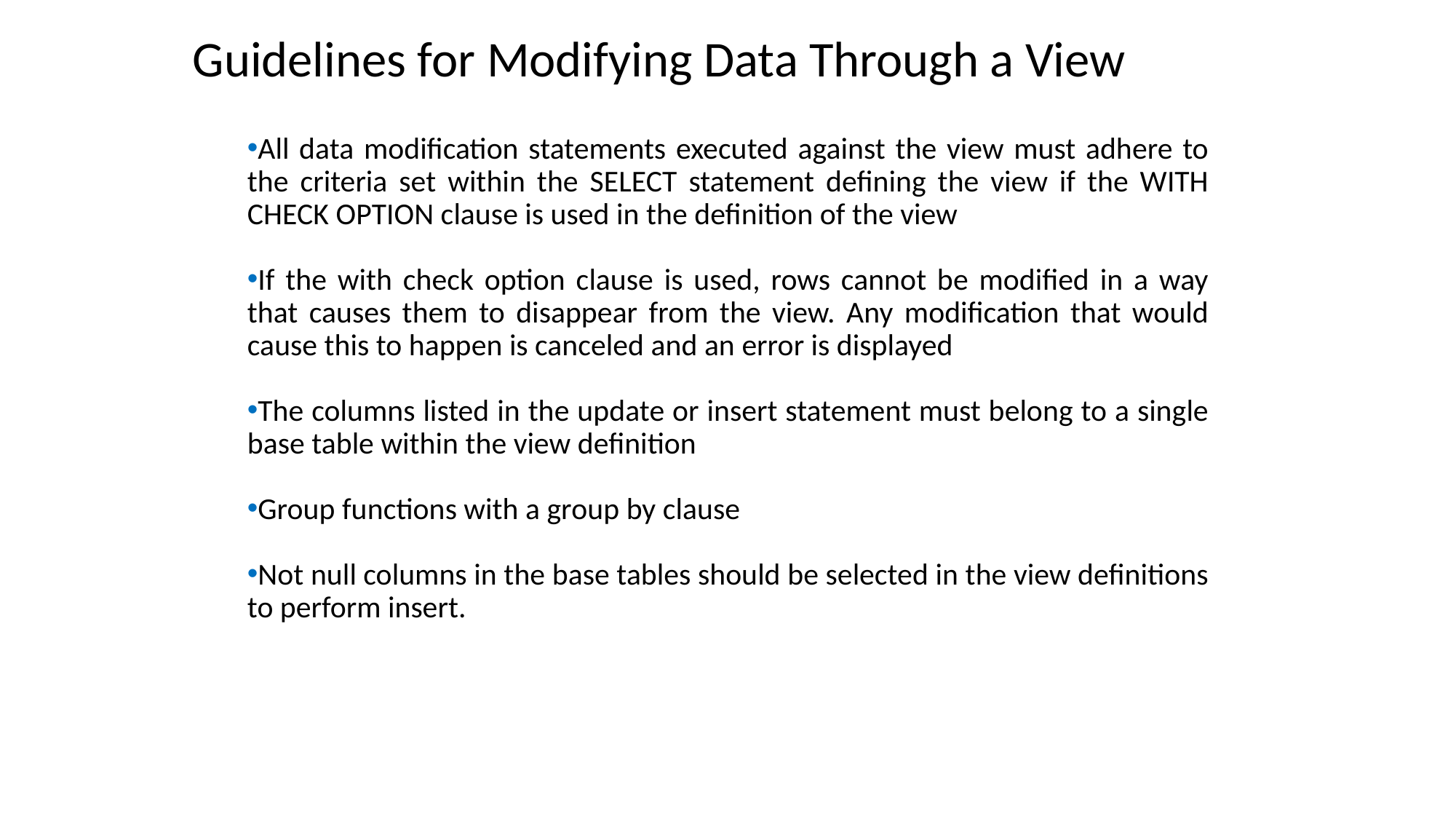

Guidelines for Modifying Data Through a View
All data modification statements executed against the view must adhere to the criteria set within the SELECT statement defining the view if the WITH CHECK OPTION clause is used in the definition of the view

If the with check option clause is used, rows cannot be modified in a way that causes them to disappear from the view. Any modification that would cause this to happen is canceled and an error is displayed

The columns listed in the update or insert statement must belong to a single base table within the view definition

Group functions with a group by clause

Not null columns in the base tables should be selected in the view definitions to perform insert.